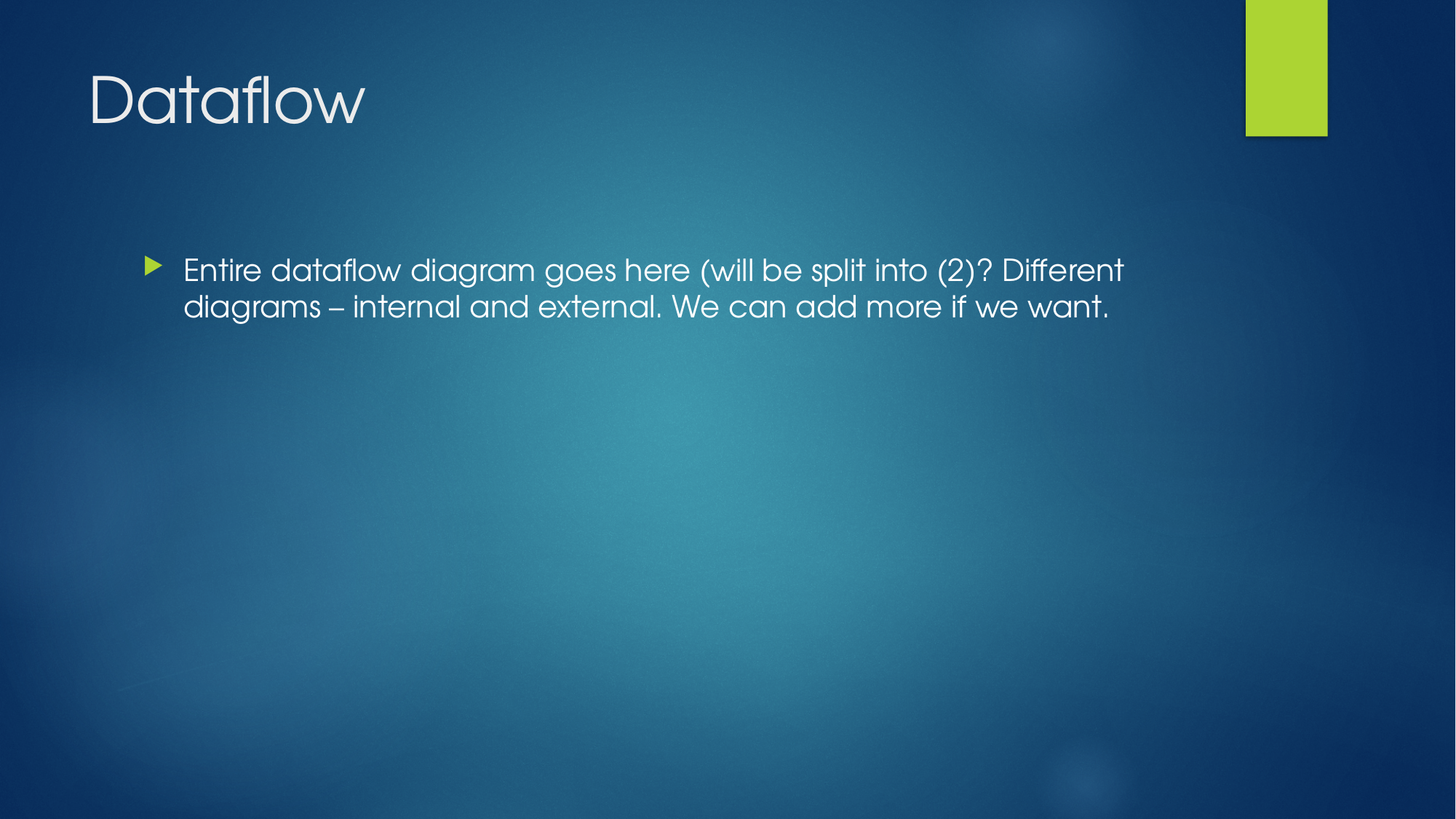

# Dataflow
Entire dataflow diagram goes here (will be split into (2)? Different diagrams – internal and external. We can add more if we want.